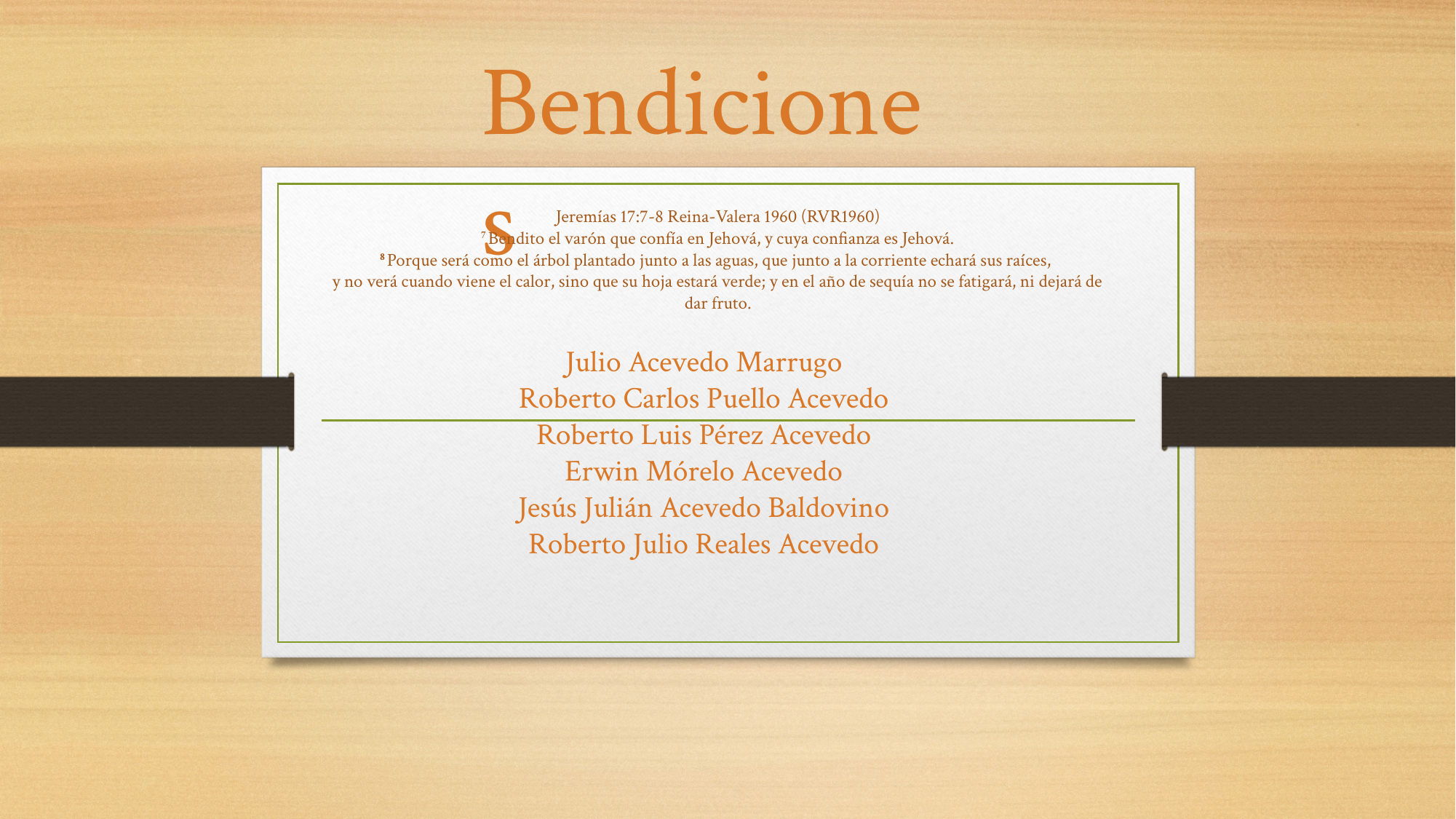

Bendiciones

Jeremías 17:7-8 Reina-Valera 1960 (RVR1960)
7 Bendito el varón que confía en Jehová, y cuya confianza es Jehová.
8 Porque será como el árbol plantado junto a las aguas, que junto a la corriente echará sus raíces,
y no verá cuando viene el calor, sino que su hoja estará verde; y en el año de sequía no se fatigará, ni dejará de dar fruto.

# Julio Acevedo Marrugo Roberto Carlos Puello Acevedo Roberto Luis Pérez Acevedo Erwin Mórelo Acevedo Jesús Julián Acevedo Baldovino Roberto Julio Reales Acevedo